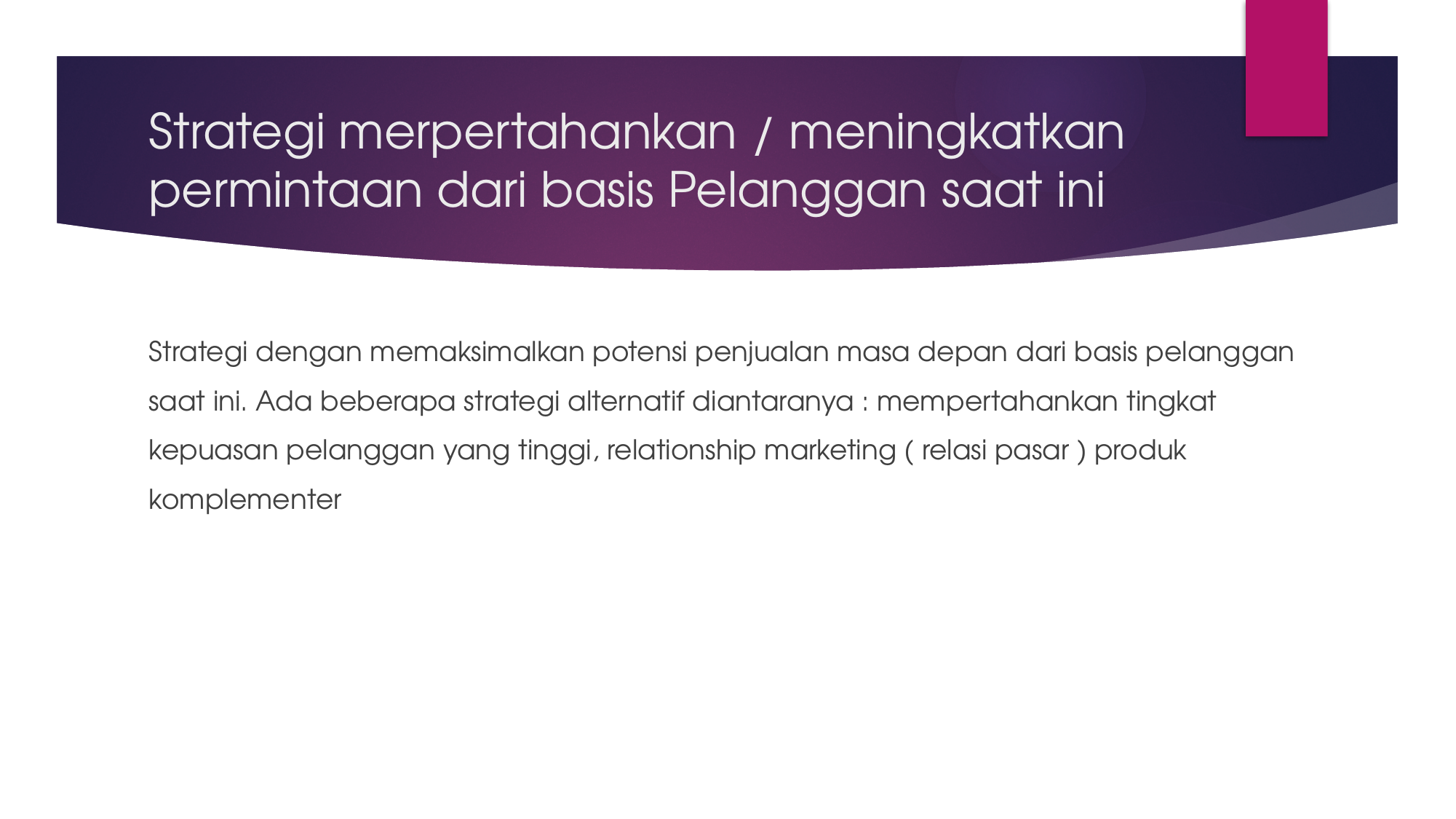

# Strategi merpertahankan / meningkatkan permintaan dari basis Pelanggan saat ini
Strategi dengan memaksimalkan potensi penjualan masa depan dari basis pelanggan saat ini. Ada beberapa strategi alternatif diantaranya : mempertahankan tingkat kepuasan pelanggan yang tinggi, relationship marketing ( relasi pasar ) produk komplementer